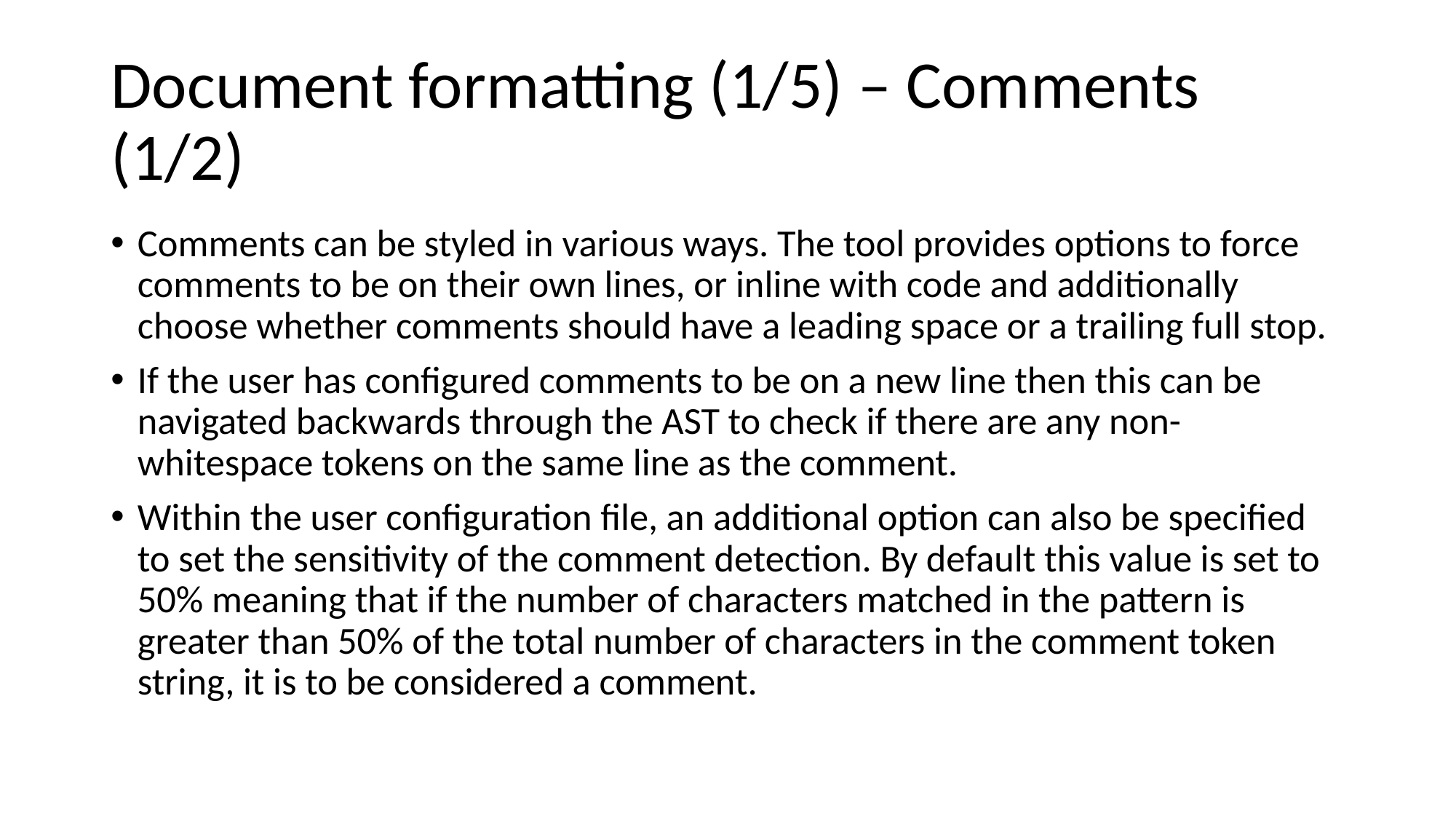

# Document formatting (1/5) – Comments (1/2)
Comments can be styled in various ways. The tool provides options to force comments to be on their own lines, or inline with code and additionally choose whether comments should have a leading space or a trailing full stop.
If the user has configured comments to be on a new line then this can be navigated backwards through the AST to check if there are any non-whitespace tokens on the same line as the comment.
Within the user configuration file, an additional option can also be specified to set the sensitivity of the comment detection. By default this value is set to 50% meaning that if the number of characters matched in the pattern is greater than 50% of the total number of characters in the comment token string, it is to be considered a comment.